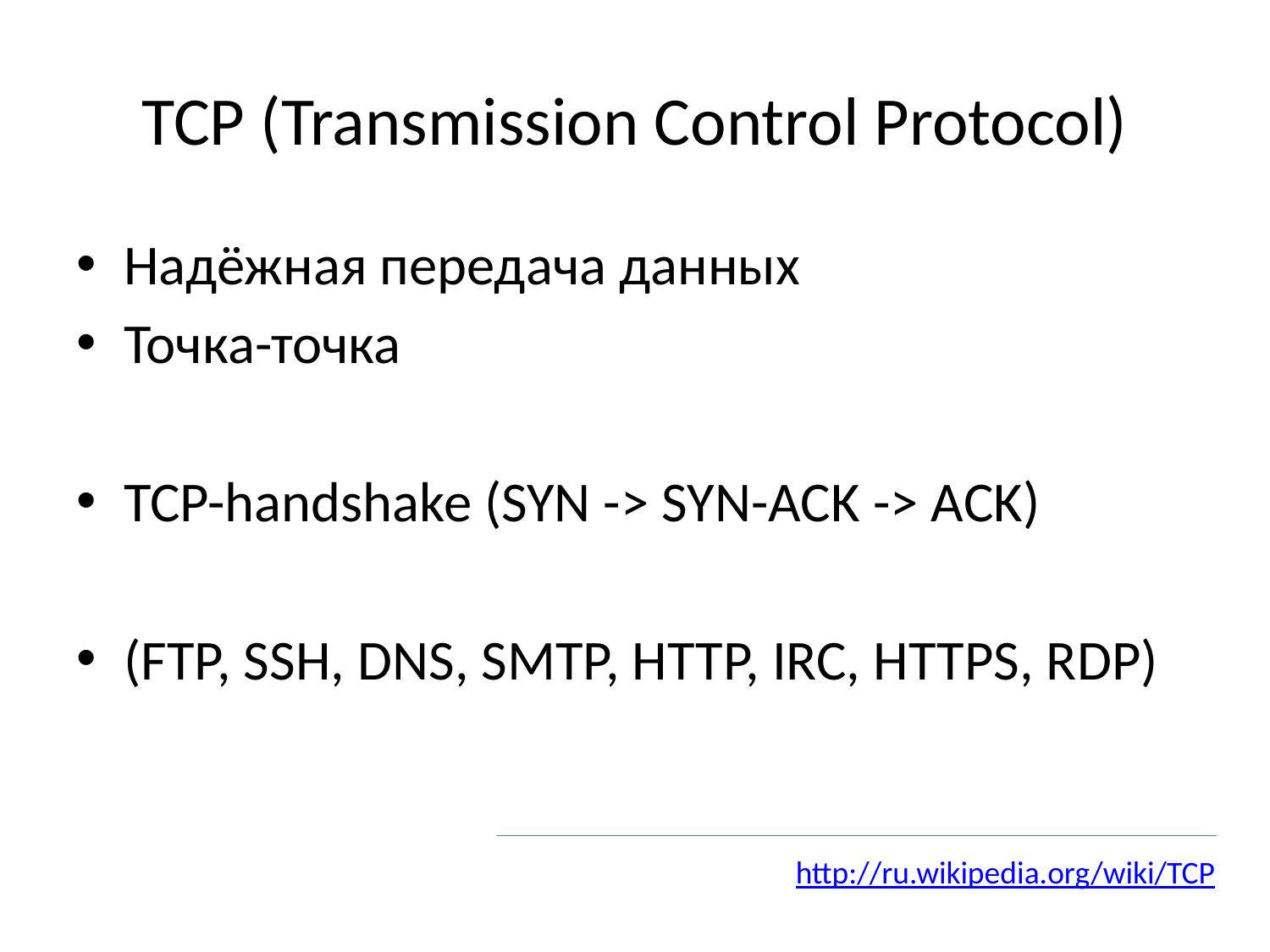

# TCP (Transmission Control Protocol)
Надёжная передача данных
Точка-точка

TCP-handshake (SYN -> SYN-ACK -> ACK)

(FTP, SSH, DNS, SMTP, HTTP, IRC, HTTPS, RDP)

http://ru.wikipedia.org/wiki/TCP